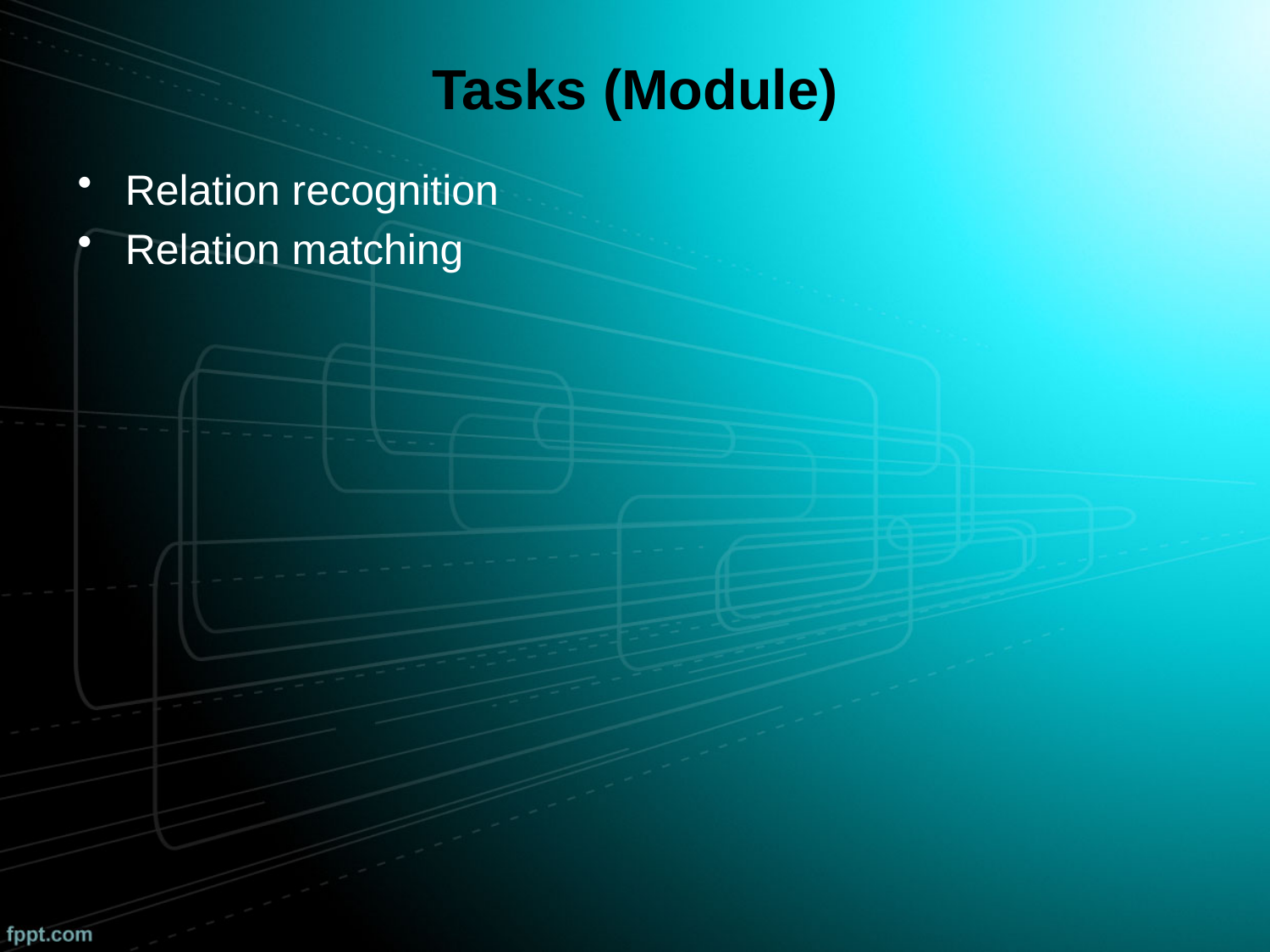

# Tasks (Module)
Relation recognition
Relation matching